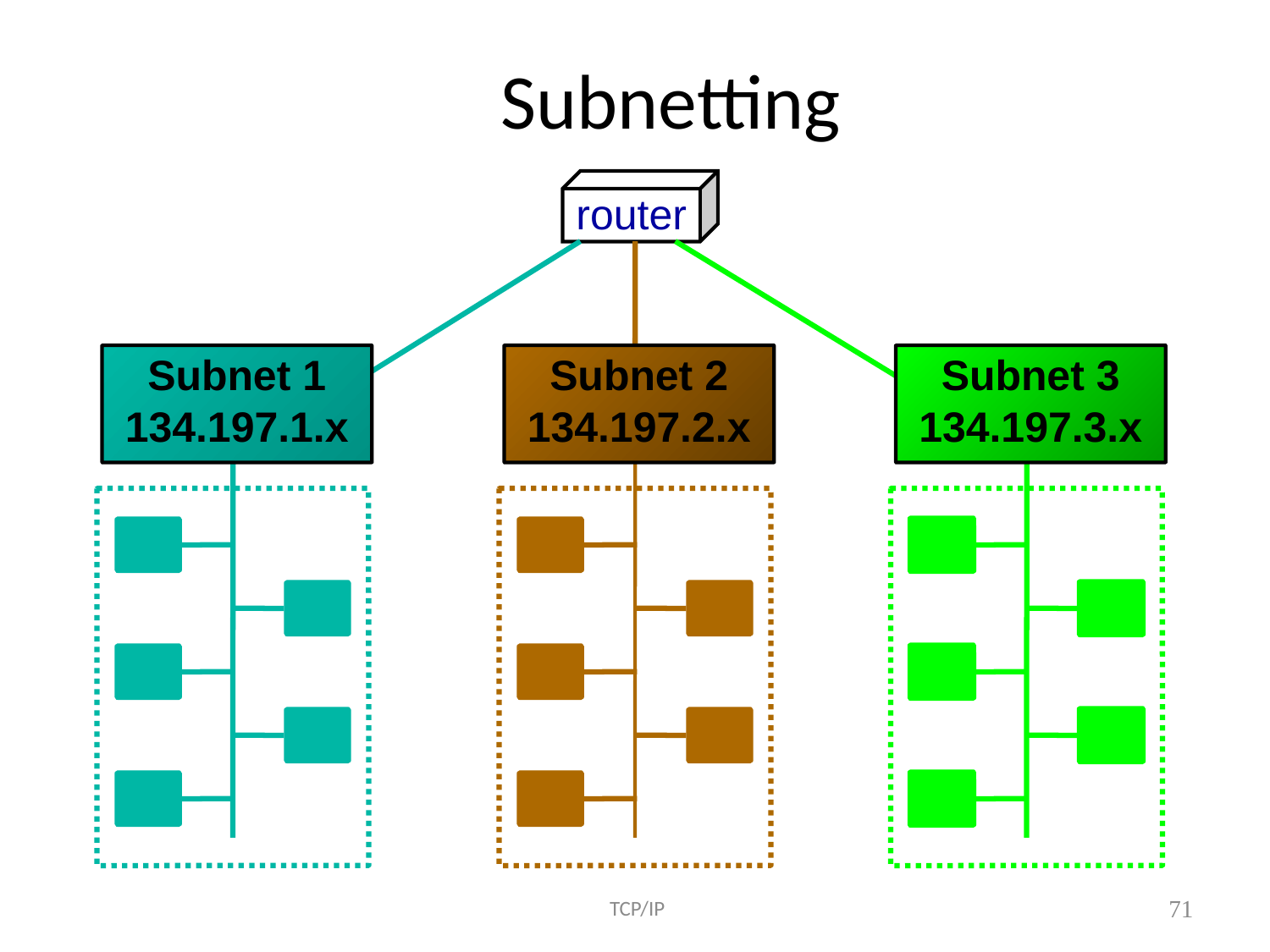

# Subnetting

router

Subnet 1
134.197.1.x

Subnet 2
134.197.2.x

Subnet 3
134.197.3.x

 TCP/IP
71